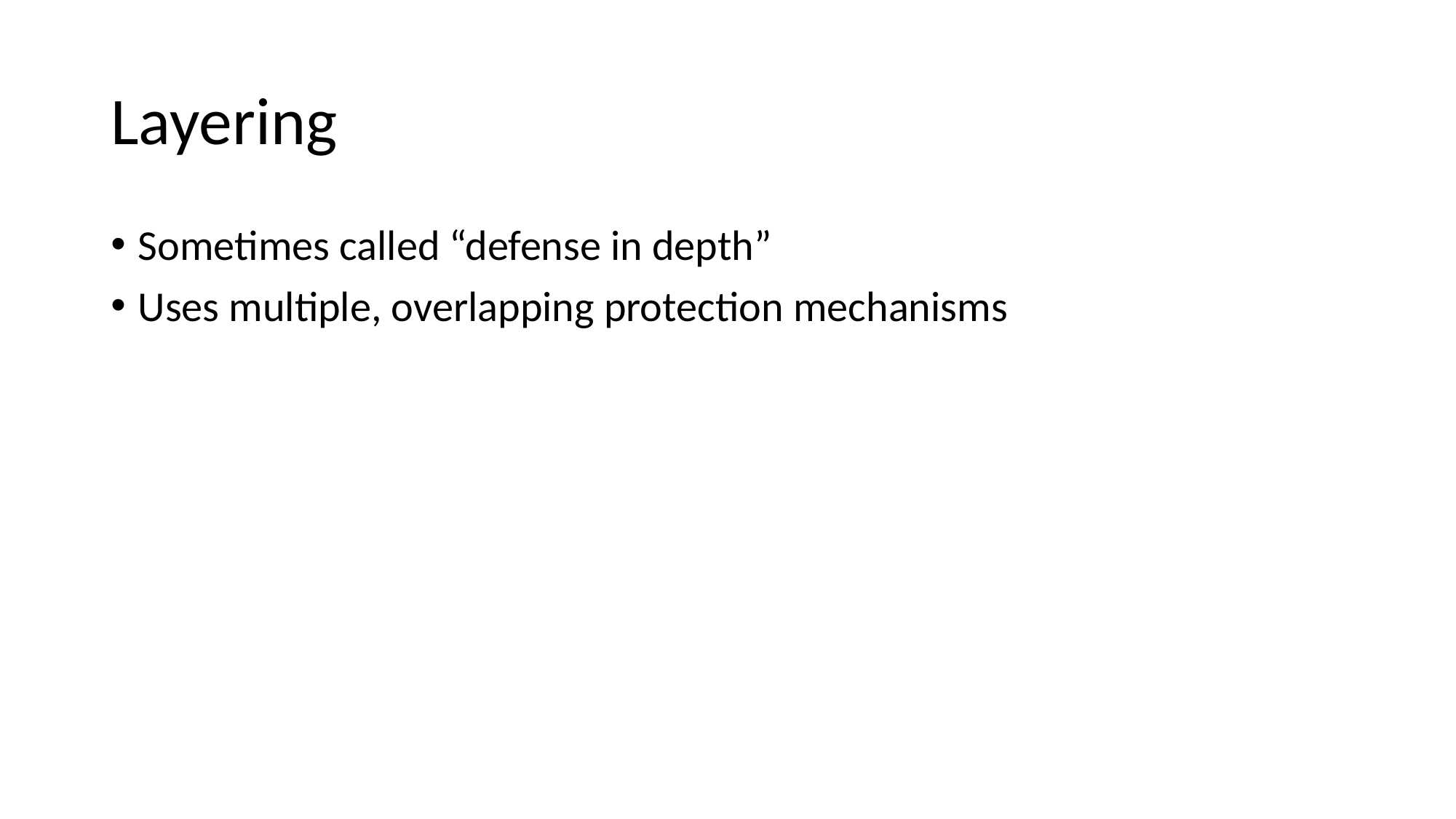

# Layering
Sometimes called “defense in depth”
Uses multiple, overlapping protection mechanisms